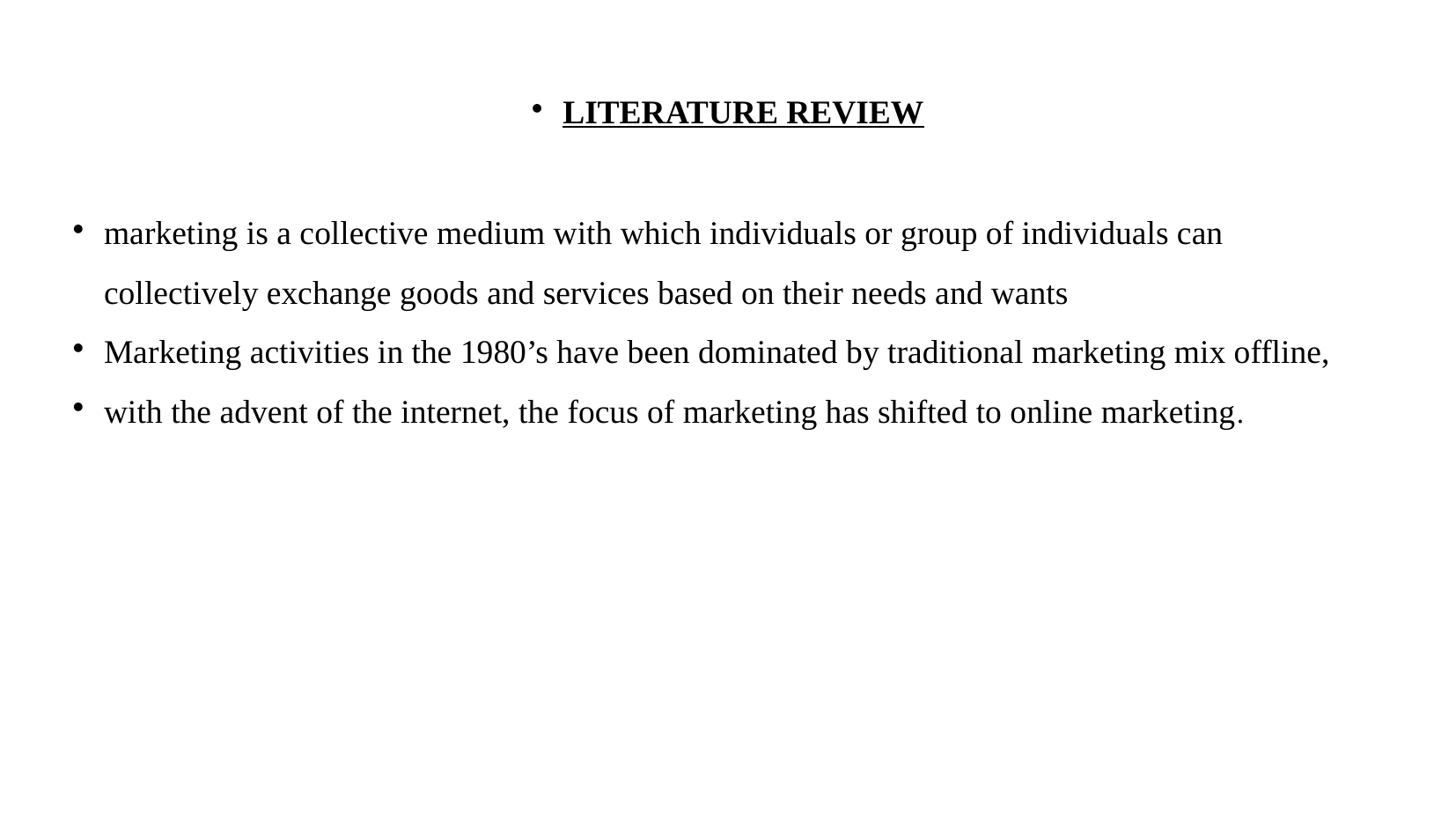

LITERATURE REVIEW
marketing is a collective medium with which individuals or group of individuals can collectively exchange goods and services based on their needs and wants
Marketing activities in the 1980’s have been dominated by traditional marketing mix offline,
with the advent of the internet, the focus of marketing has shifted to online marketing.